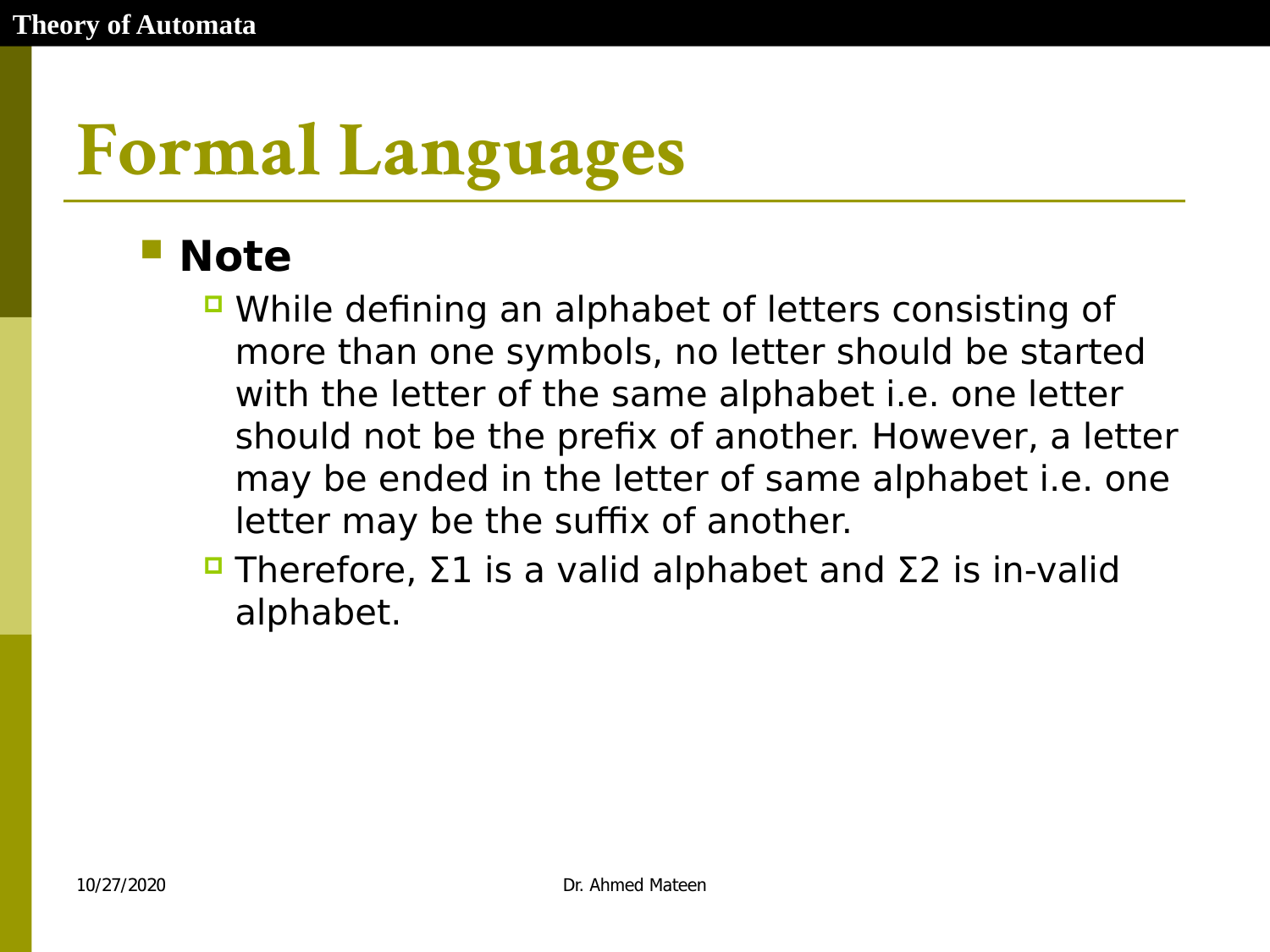

Theory of Automata
# Formal Languages
Note
While defining an alphabet of letters consisting of more than one symbols, no letter should be started with the letter of the same alphabet i.e. one letter should not be the prefix of another. However, a letter may be ended in the letter of same alphabet i.e. one letter may be the suffix of another.
Therefore, Σ1 is a valid alphabet and Σ2 is in-valid alphabet.
10/27/2020
Dr. Ahmed Mateen